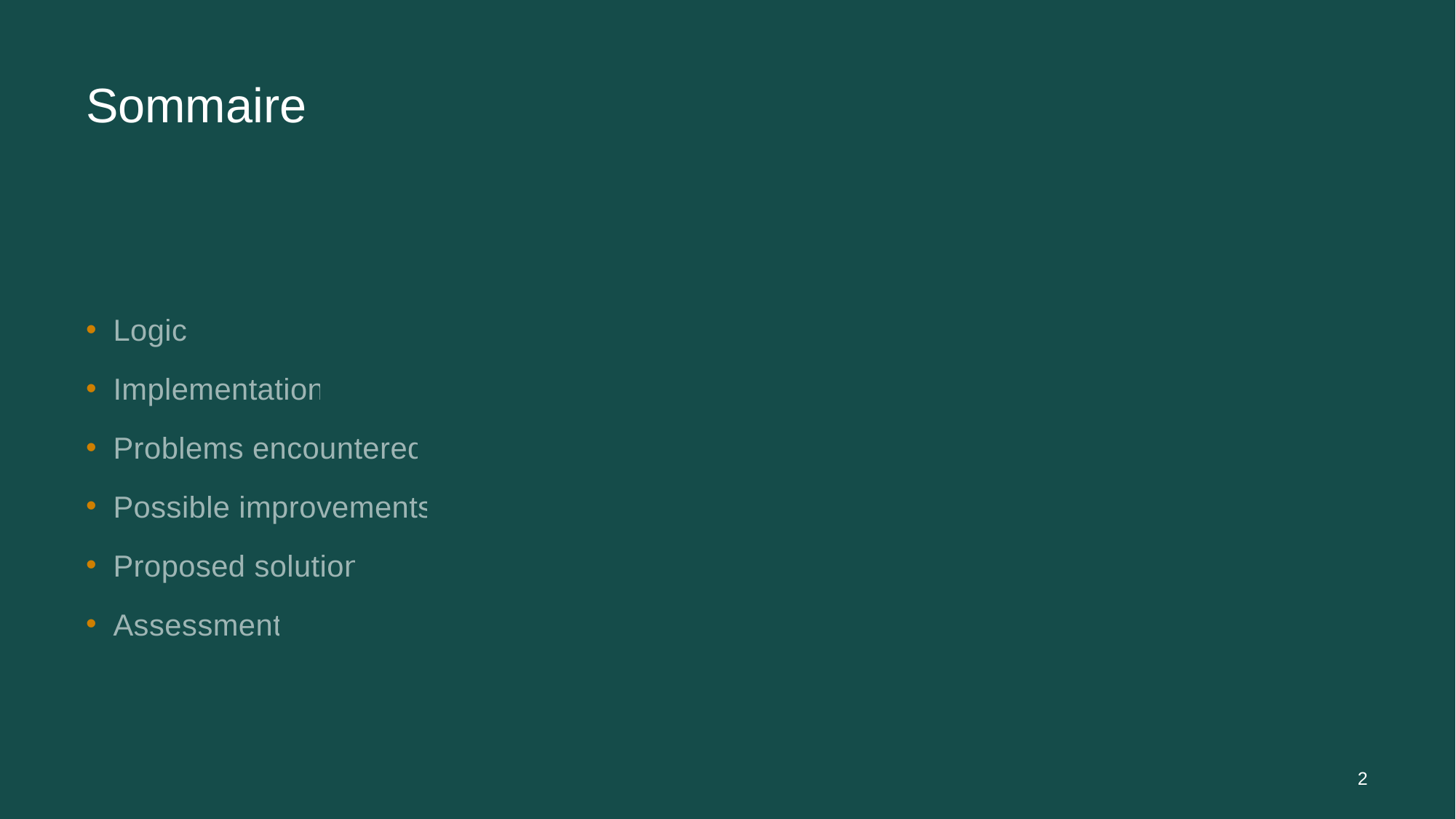

# Sommaire
Logic
Implementation
Problems encountered
Possible improvements
Proposed solution
Assessment
2